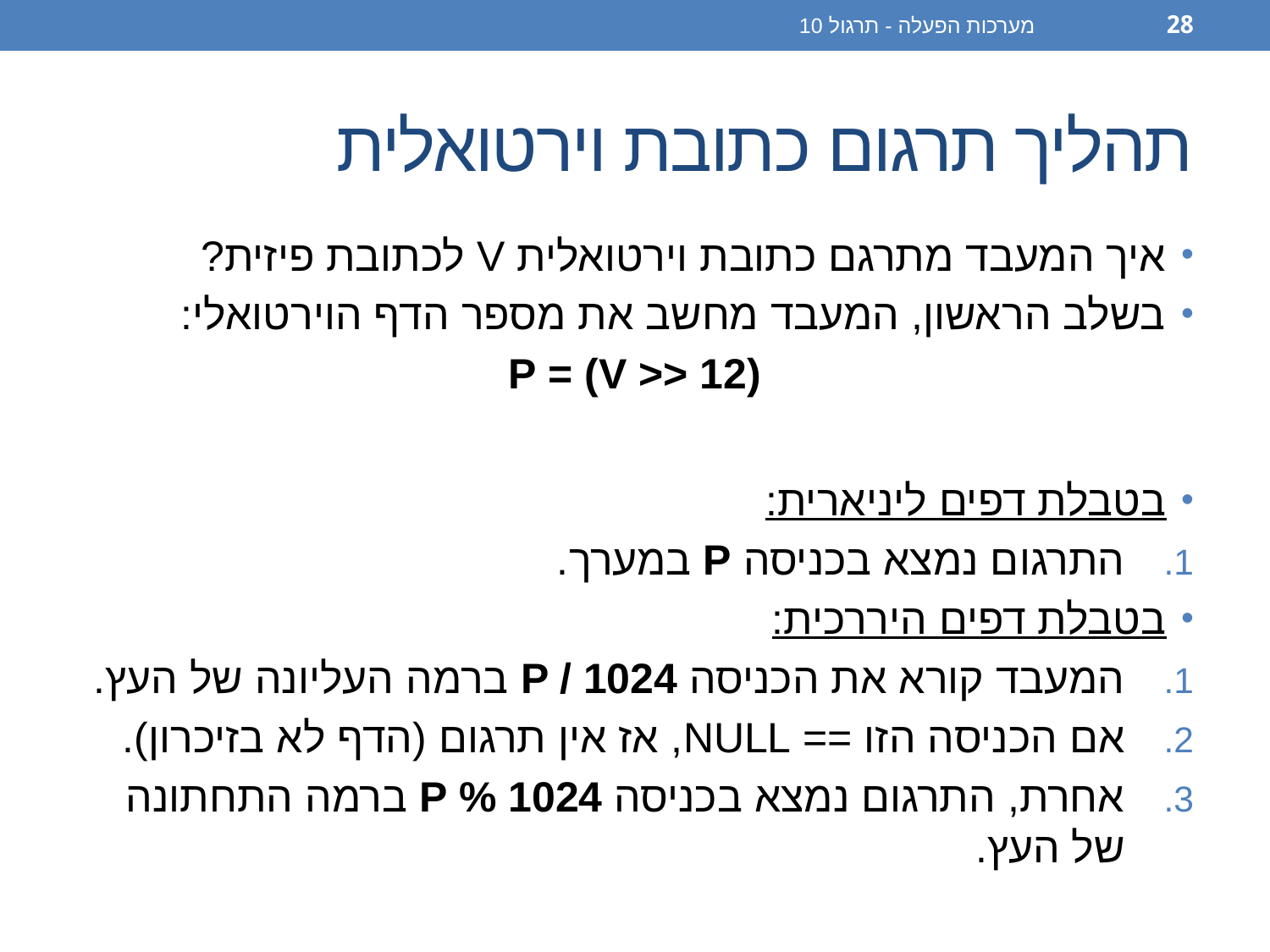

מערכות הפעלה - תרגול 10
28
# תהליך תרגום כתובת וירטואלית
איך המעבד מתרגם כתובת וירטואלית V לכתובת פיזית?
בשלב הראשון, המעבד מחשב את מספר הדף הוירטואלי:
P = (V >> 12)

בטבלת דפים ליניארית:
התרגום נמצא בכניסה P במערך.
בטבלת דפים היררכית:
המעבד קורא את הכניסה P / 1024 ברמה העליונה של העץ.
אם הכניסה הזו == NULL, אז אין תרגום (הדף לא בזיכרון).
אחרת, התרגום נמצא בכניסה P % 1024 ברמה התחתונה של העץ.